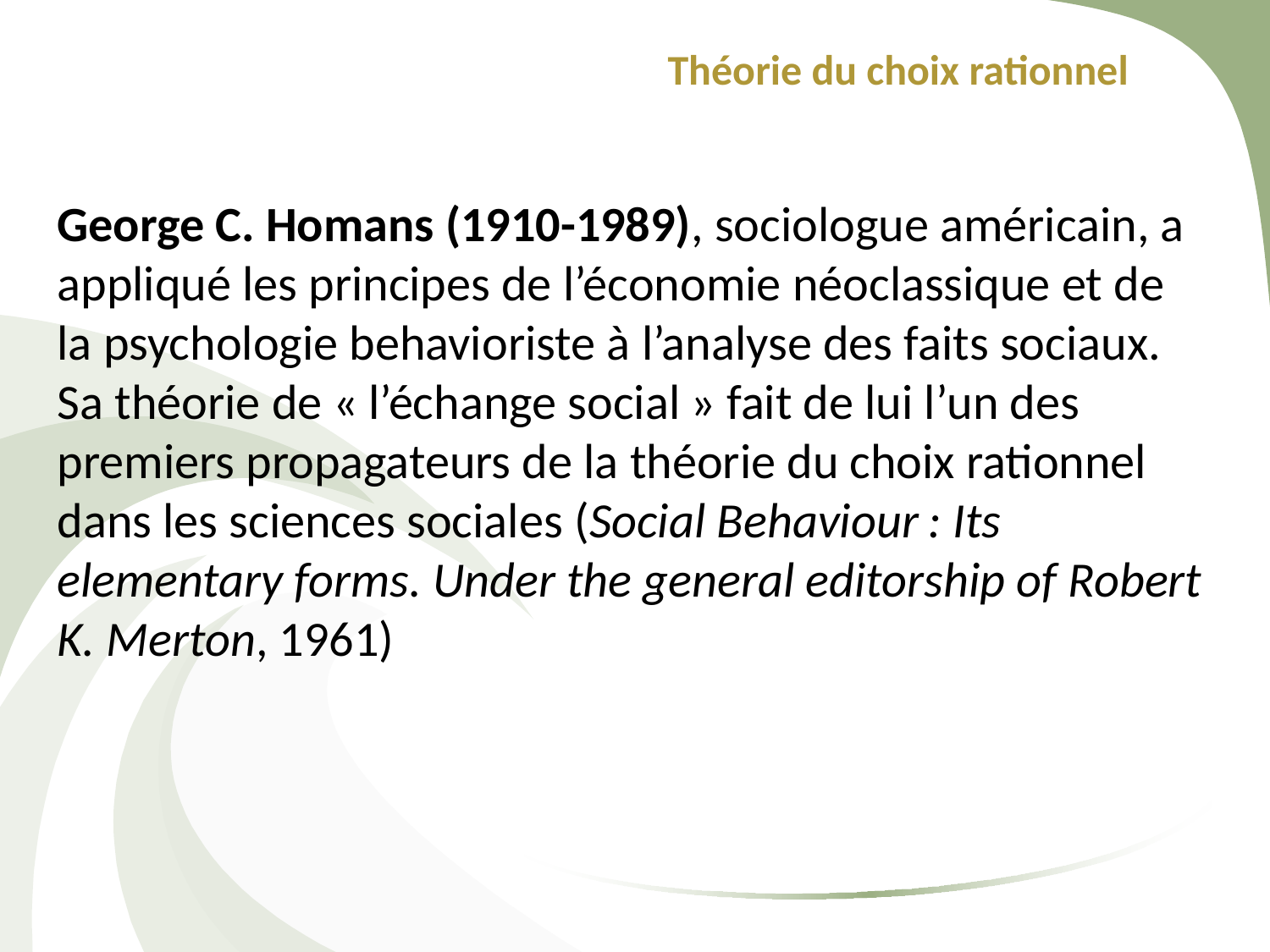

Théorie du choix rationnel
George C. Homans (1910-1989), sociologue américain, a appliqué les principes de l’économie néoclassique et de la psychologie behavioriste à l’analyse des faits sociaux. Sa théorie de « l’échange social » fait de lui l’un des premiers propagateurs de la théorie du choix rationnel dans les sciences sociales (Social Behaviour : Its elementary forms. Under the general editorship of Robert K. Merton, 1961)